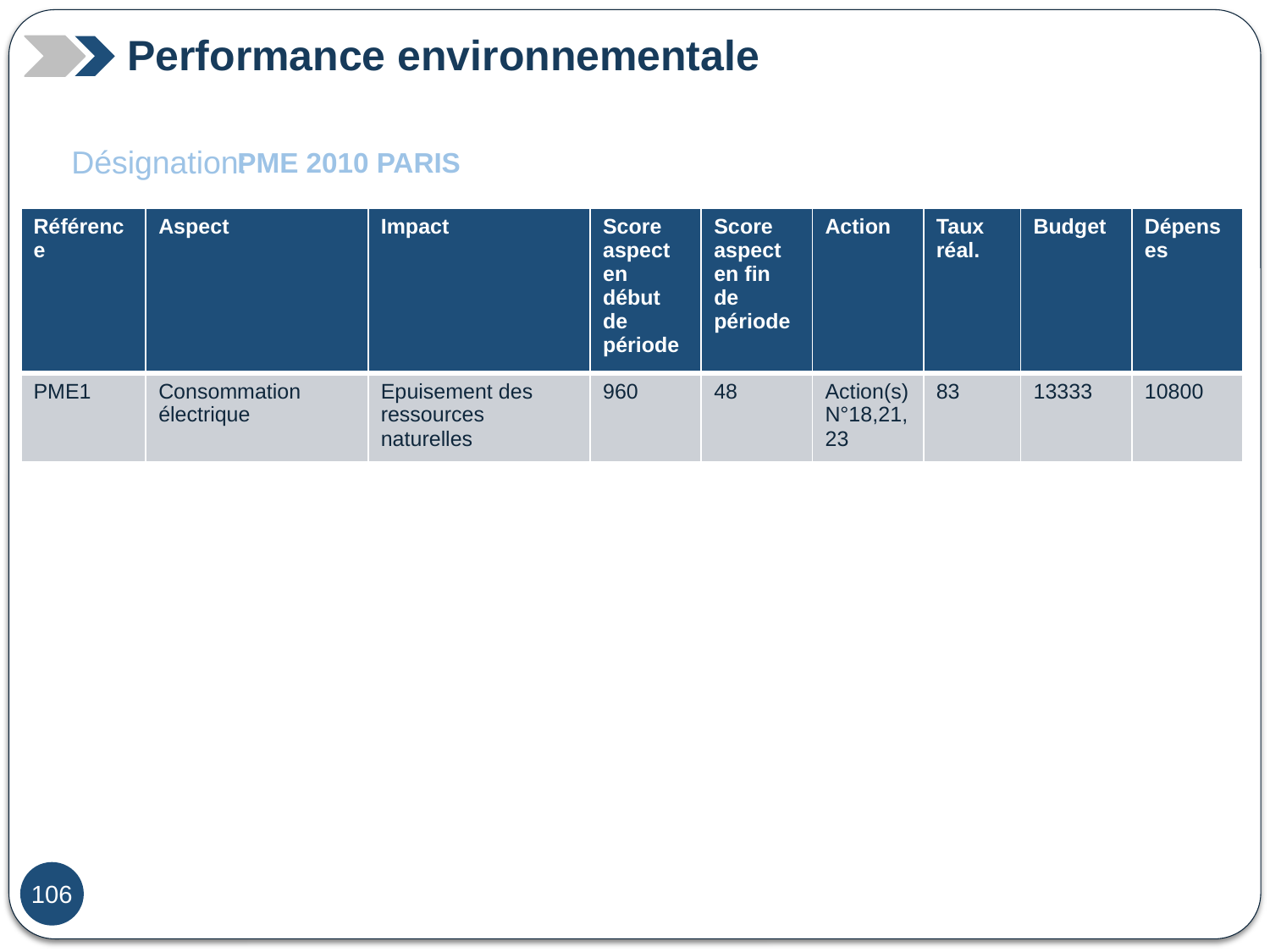

Performance environnementale

Désignation:
PME 2010 PARIS
| Référence | Aspect | Impact | Score aspect en début de période | Score aspect en fin de période | Action | Taux réal. | Budget | Dépenses |
| --- | --- | --- | --- | --- | --- | --- | --- | --- |
| PME1 | Consommation électrique | Epuisement des ressources naturelles | 960 | 48 | Action(s) N°18,21,23 | 83 | 13333 | 10800 |
106